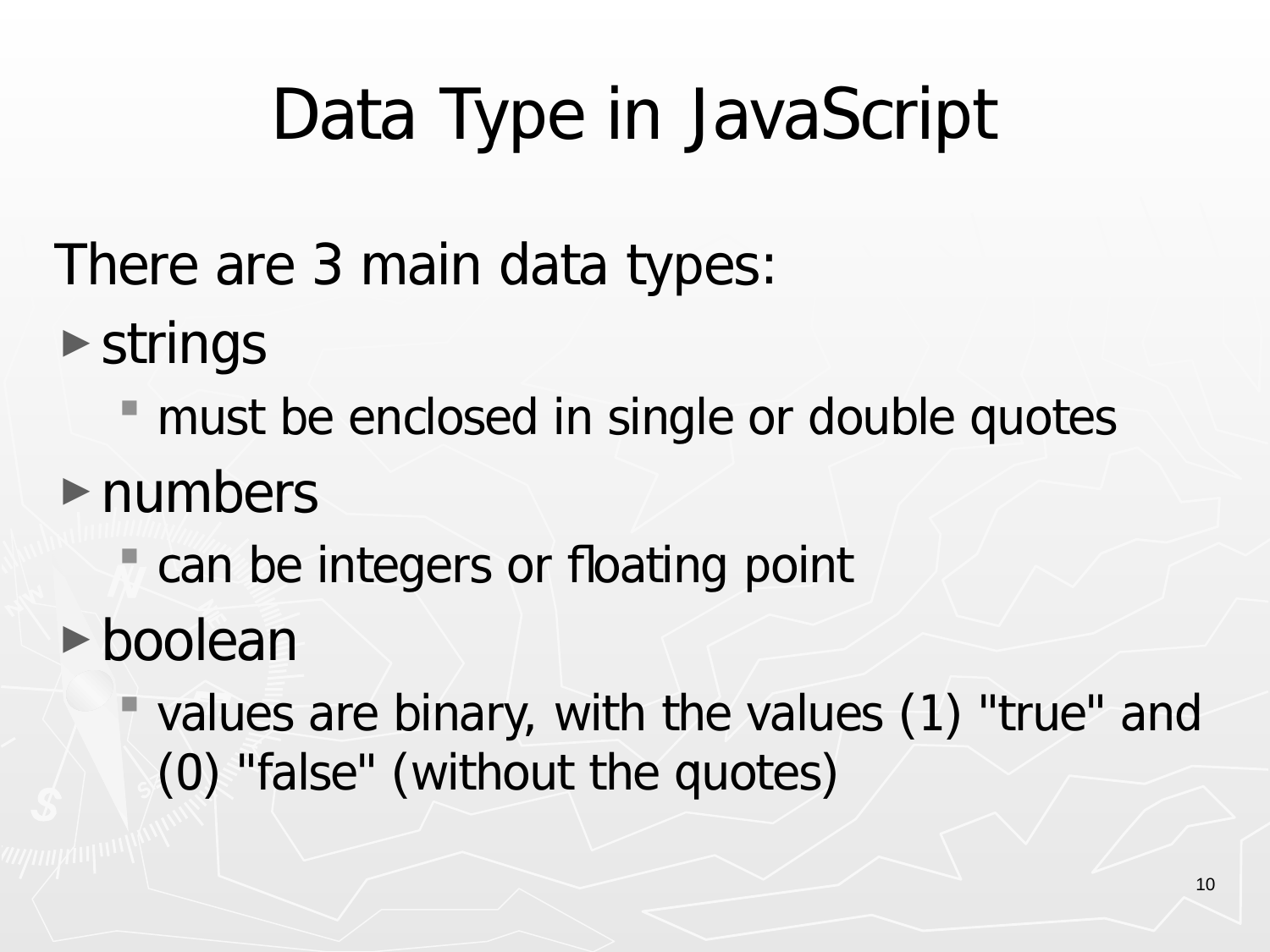

# Data Type in JavaScript
There are 3 main data types:
strings
must be enclosed in single or double quotes
numbers
can be integers or floating point
boolean
values are binary, with the values (1) "true" and (0) "false" (without the quotes)

10